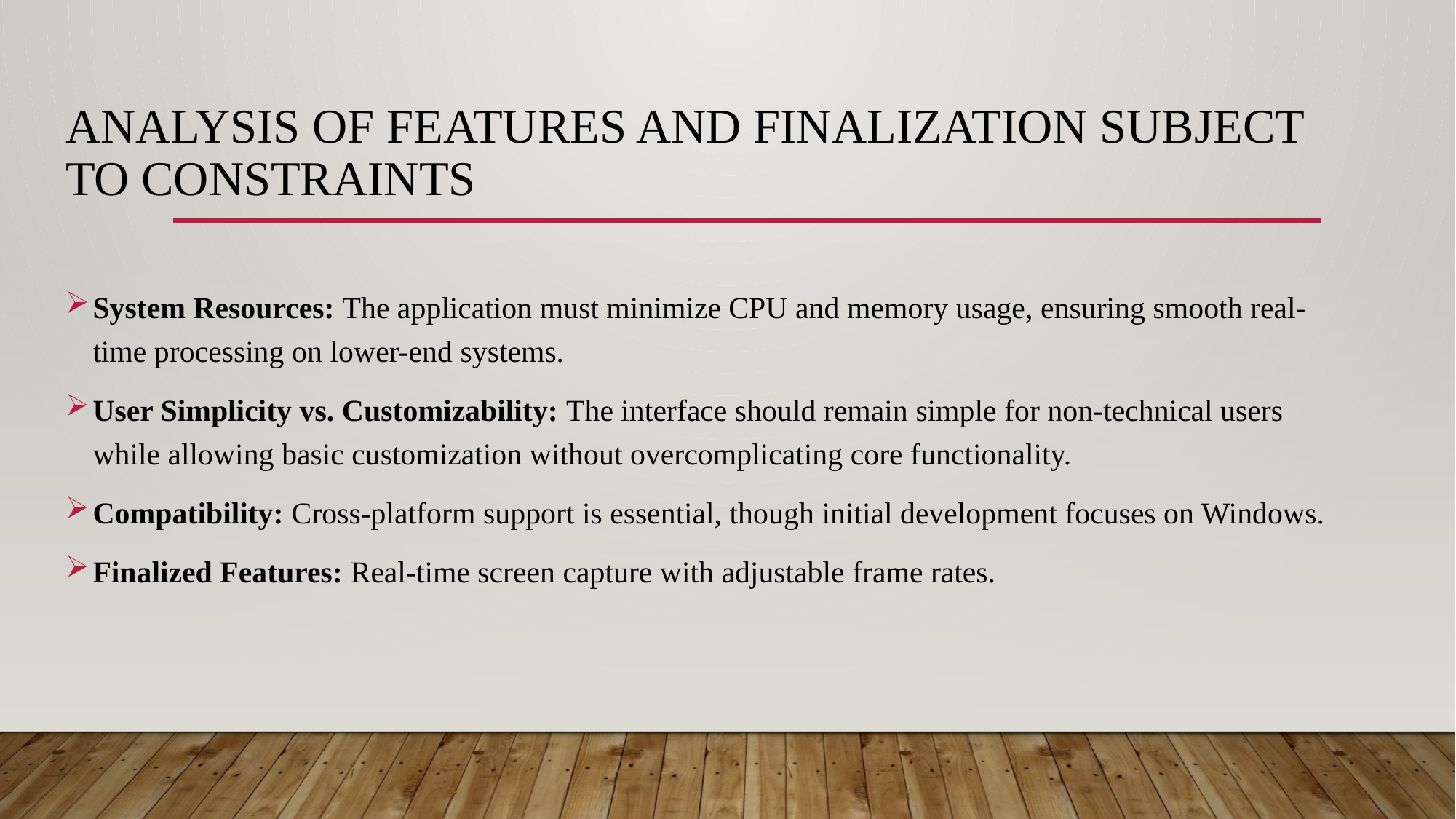

# Analysis of Features and Finalization Subject to Constraints
System Resources: The application must minimize CPU and memory usage, ensuring smooth real-time processing on lower-end systems.
User Simplicity vs. Customizability: The interface should remain simple for non-technical users while allowing basic customization without overcomplicating core functionality.
Compatibility: Cross-platform support is essential, though initial development focuses on Windows.
Finalized Features: Real-time screen capture with adjustable frame rates.